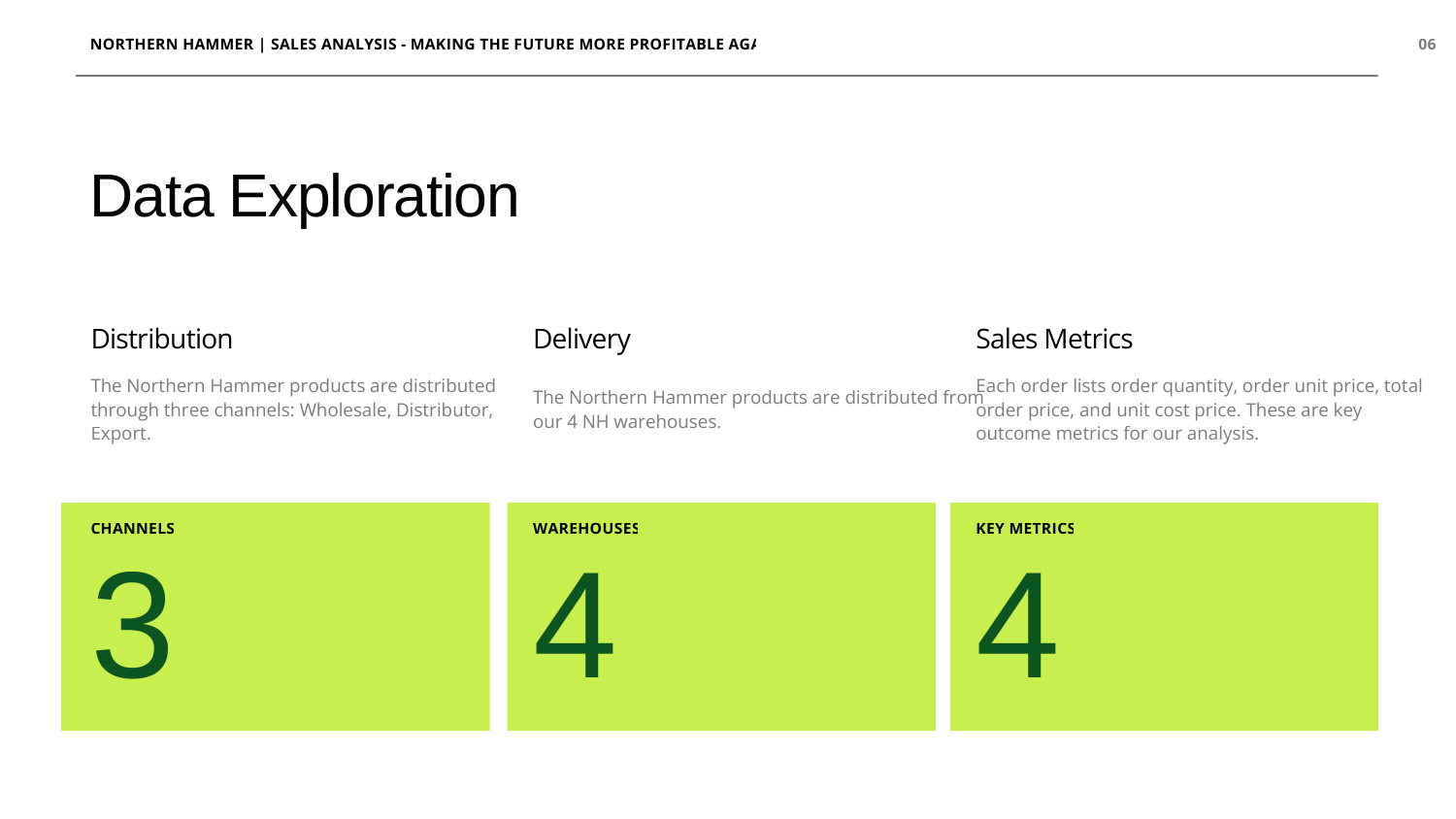

NORTHERN HAMMER | SALES ANALYSIS - MAKING THE FUTURE MORE PROFITABLE AGAIN
06

Data Exploration

Distribution

Delivery

Sales Metrics
The Northern Hammer products are distributed through three channels: Wholesale, Distributor, Export.
The Northern Hammer products are distributed from our 4 NH warehouses.
Each order lists order quantity, order unit price, total order price, and unit cost price. These are key outcome metrics for our analysis.

CHANNELS

WAREHOUSES

KEY METRICS
3
4
4